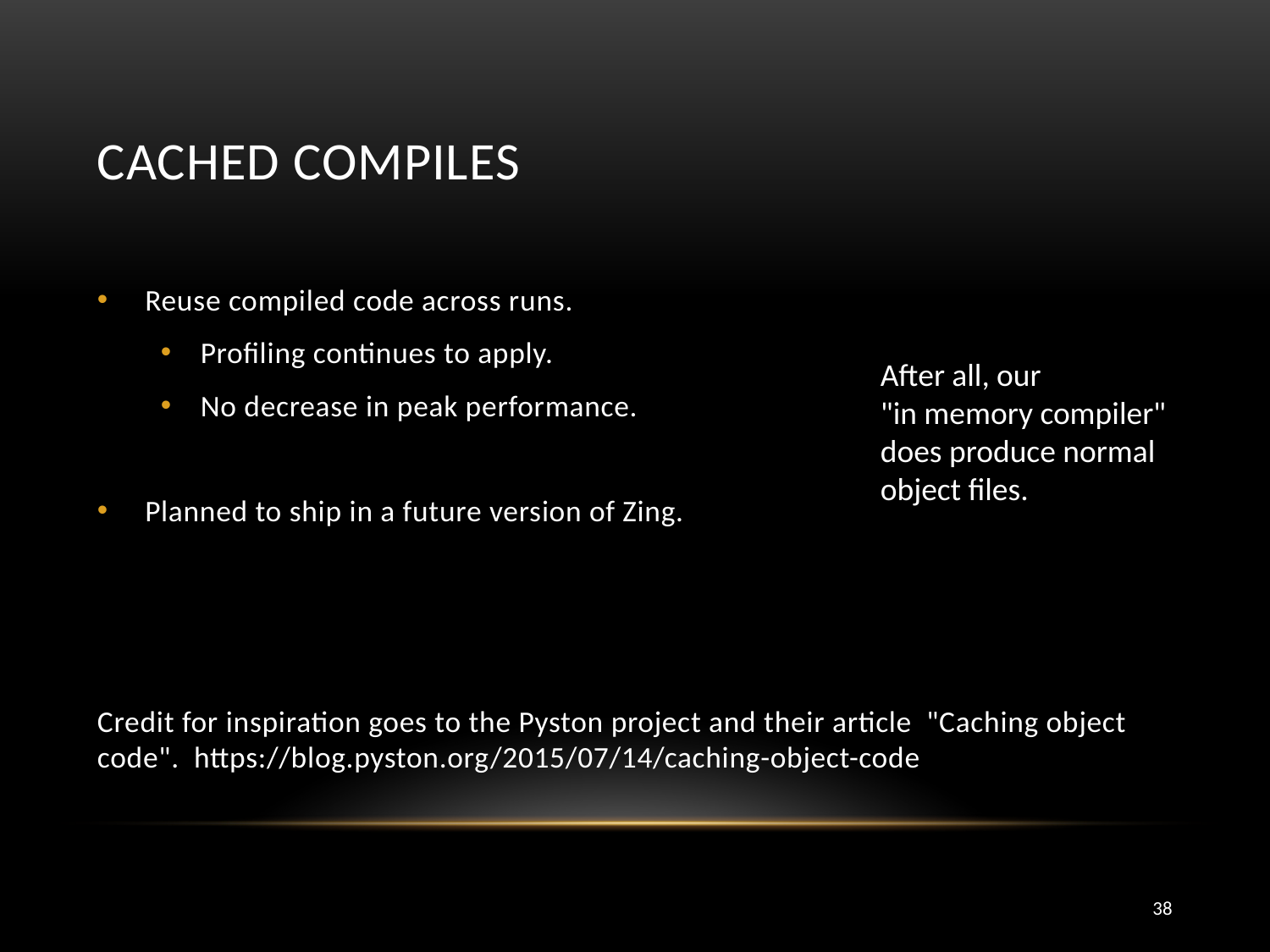

# Cached Compiles

Reuse compiled code across runs.
Profiling continues to apply.
No decrease in peak performance.

Planned to ship in a future version of Zing.

Credit for inspiration goes to the Pyston project and their article  "Caching object code".  https://blog.pyston.org/2015/07/14/caching-object-code
After all, our
"in memory compiler" does produce normal object files.
38